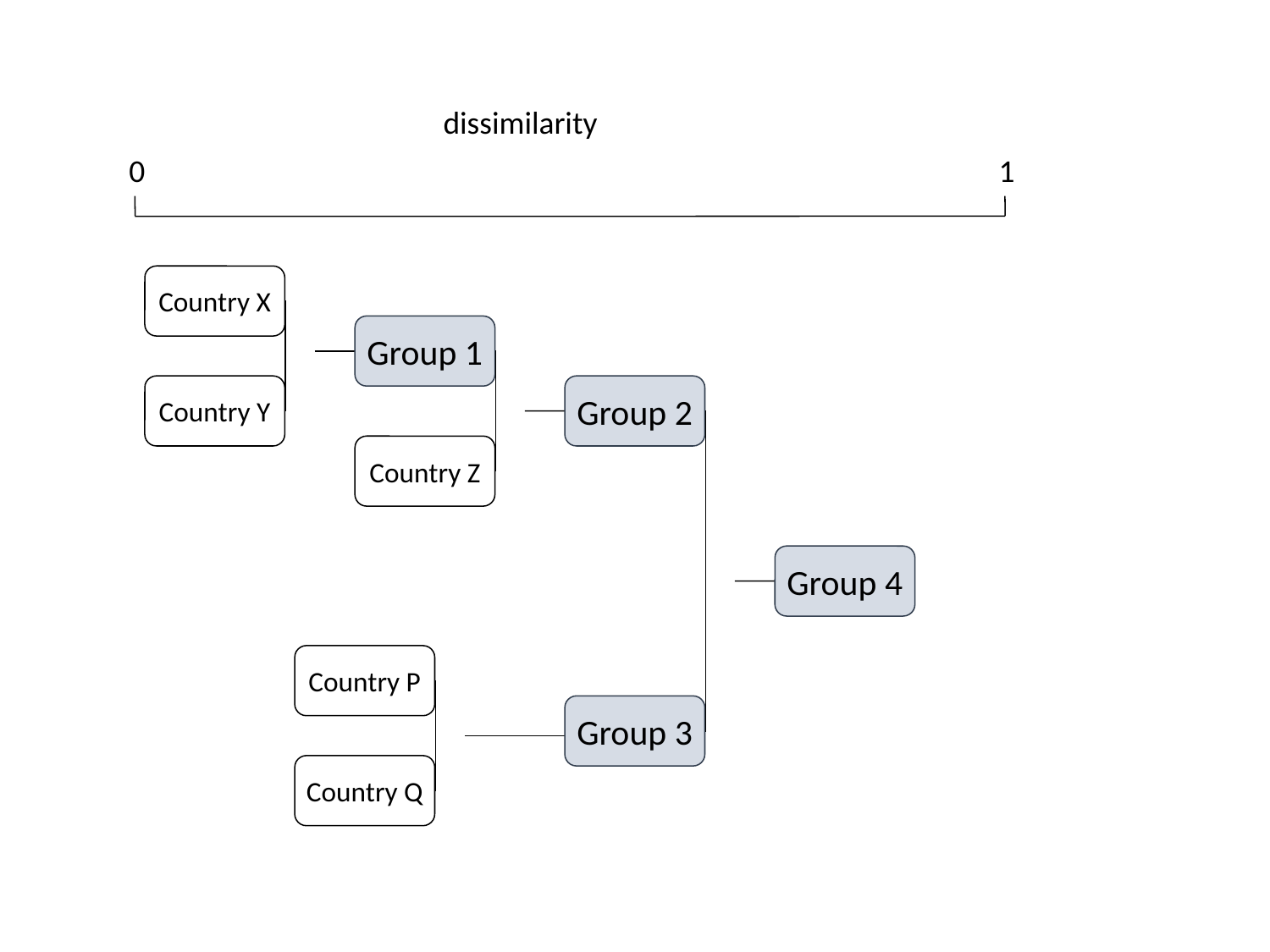

dissimilarity
0
1

Country X
Group 1
Country Y
Group 2
Country Z
Group 4
Country P
Group 3
Country Q